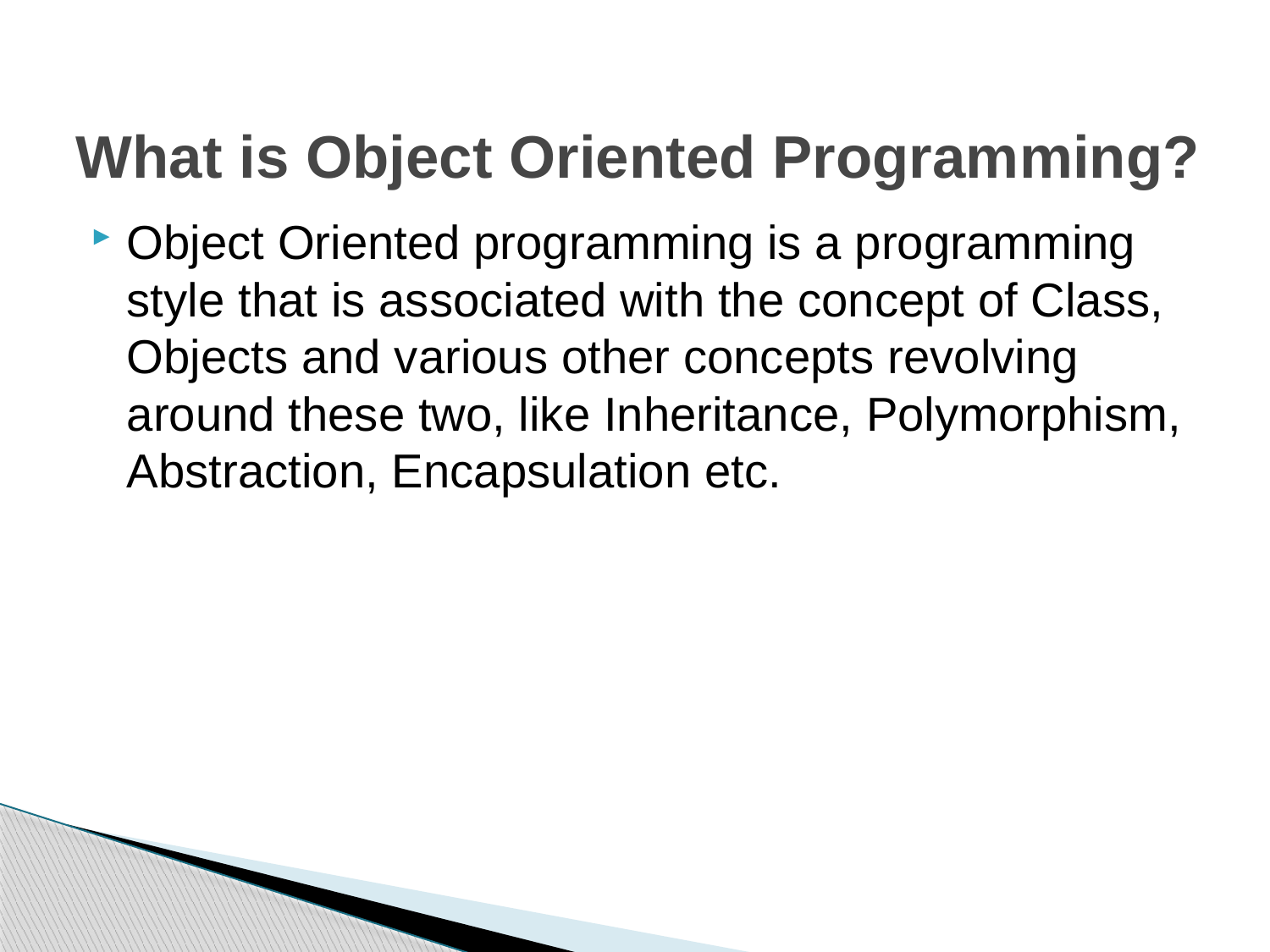

# What is Object Oriented Programming?
Object Oriented programming is a programming style that is associated with the concept of Class, Objects and various other concepts revolving around these two, like Inheritance, Polymorphism, Abstraction, Encapsulation etc.